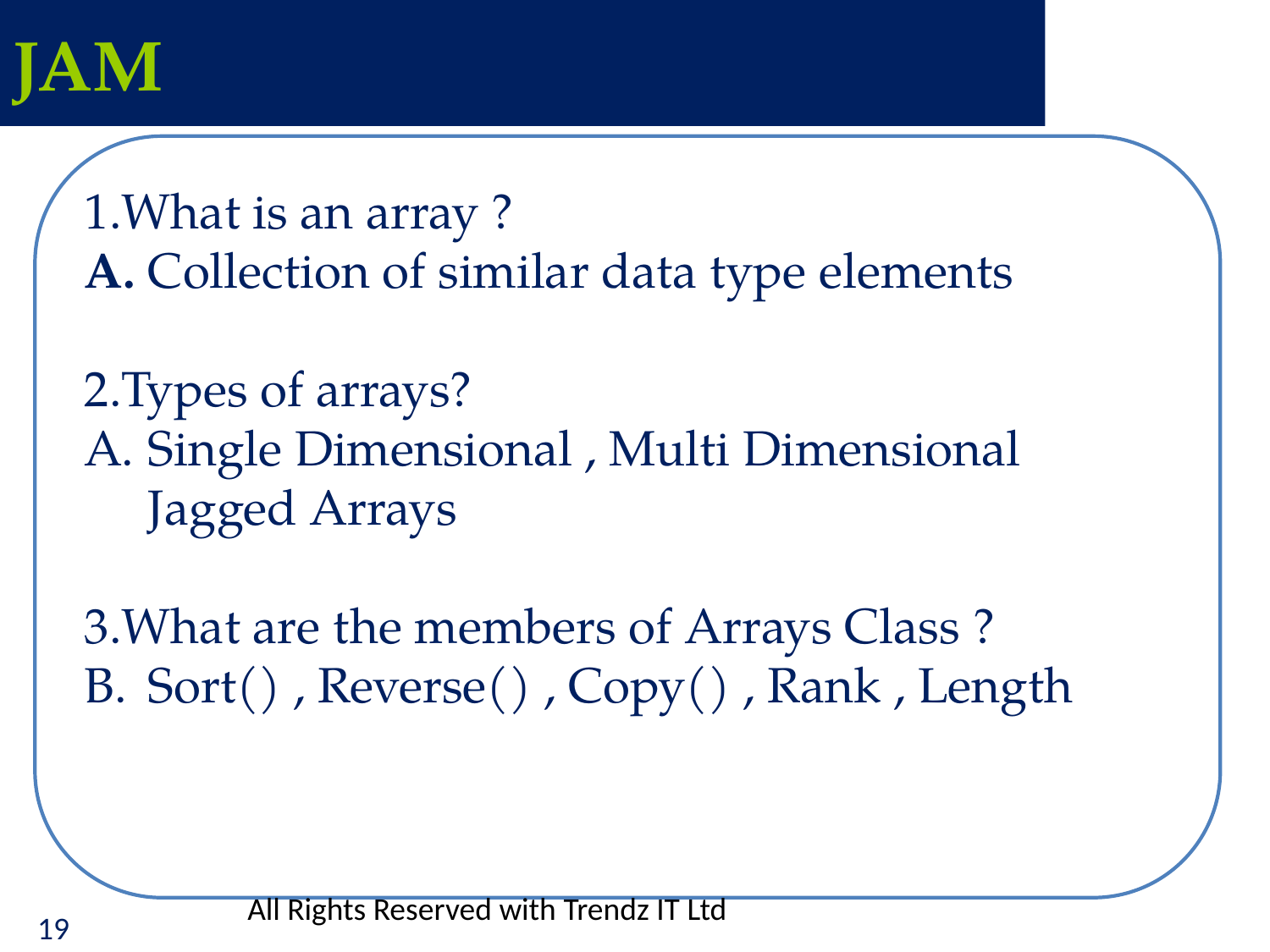

# JAM
1.What is an array ?
A. Collection of similar data type elements

2.Types of arrays?
Single Dimensional , Multi Dimensional Jagged Arrays

3.What are the members of Arrays Class ?
Sort() , Reverse() , Copy() , Rank , Length

All Rights Reserved with Trendz IT Ltd
19